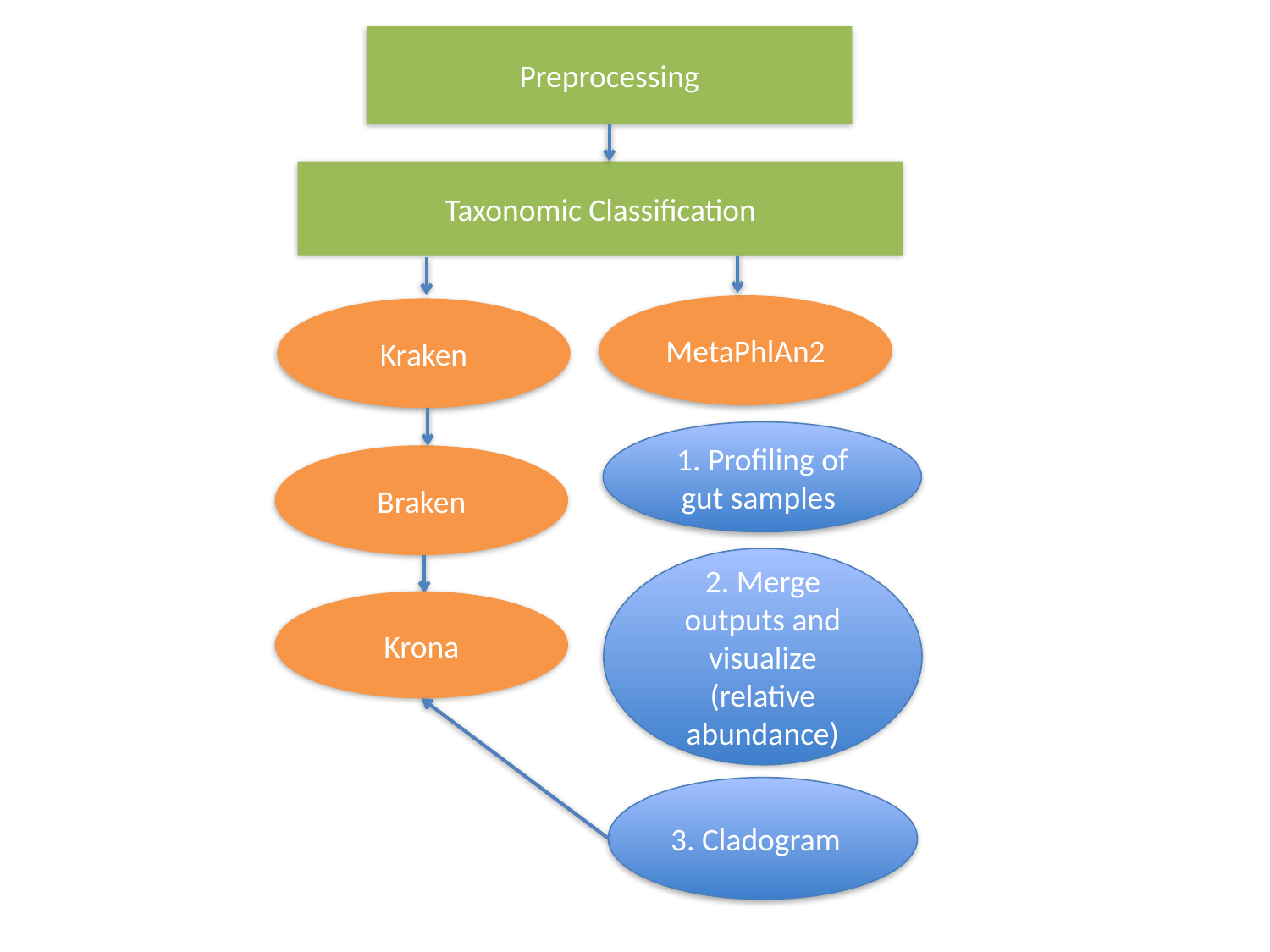

Preprocessing
Taxonomic Classification
MetaPhlAn2
Kraken
1. Profiling of gut samples
Braken
2. Merge outputs and visualize (relative abundance)
Krona
3. Cladogram